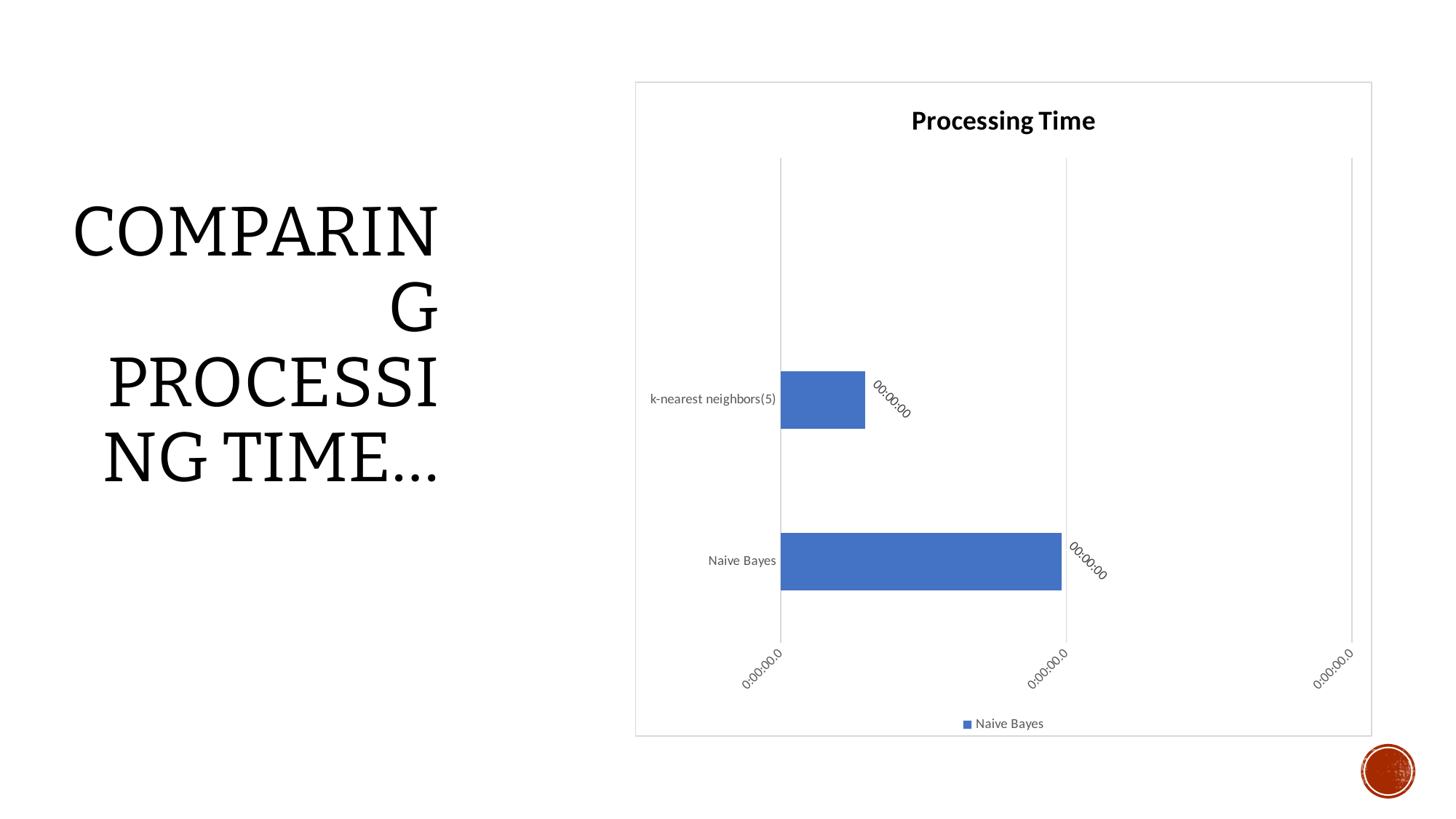

### Chart: Processing Time

| Category | Naive Bayes |
|---|---|
| Naive Bayes | 1.967592592592593e-07 |
| k-nearest neighbors(5) | 5.927083333333333e-08 |
# Comparing processing time…